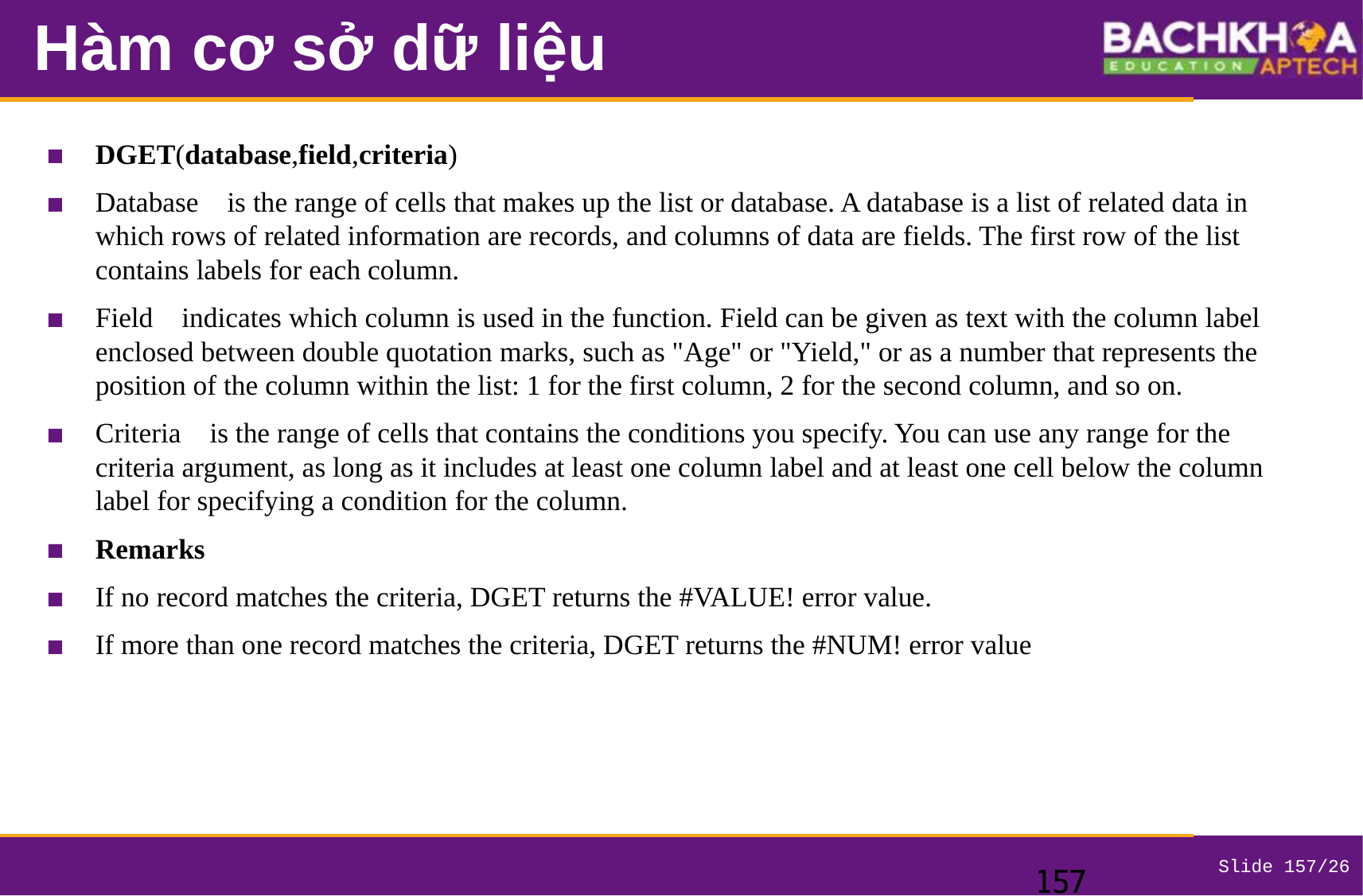

# Hàm cơ sở dữ liệu
DGET(database,field,criteria)
Database    is the range of cells that makes up the list or database. A database is a list of related data in which rows of related information are records, and columns of data are fields. The first row of the list contains labels for each column.
Field    indicates which column is used in the function. Field can be given as text with the column label enclosed between double quotation marks, such as "Age" or "Yield," or as a number that represents the position of the column within the list: 1 for the first column, 2 for the second column, and so on.
Criteria    is the range of cells that contains the conditions you specify. You can use any range for the criteria argument, as long as it includes at least one column label and at least one cell below the column label for specifying a condition for the column.
Remarks
If no record matches the criteria, DGET returns the #VALUE! error value.
If more than one record matches the criteria, DGET returns the #NUM! error value

157